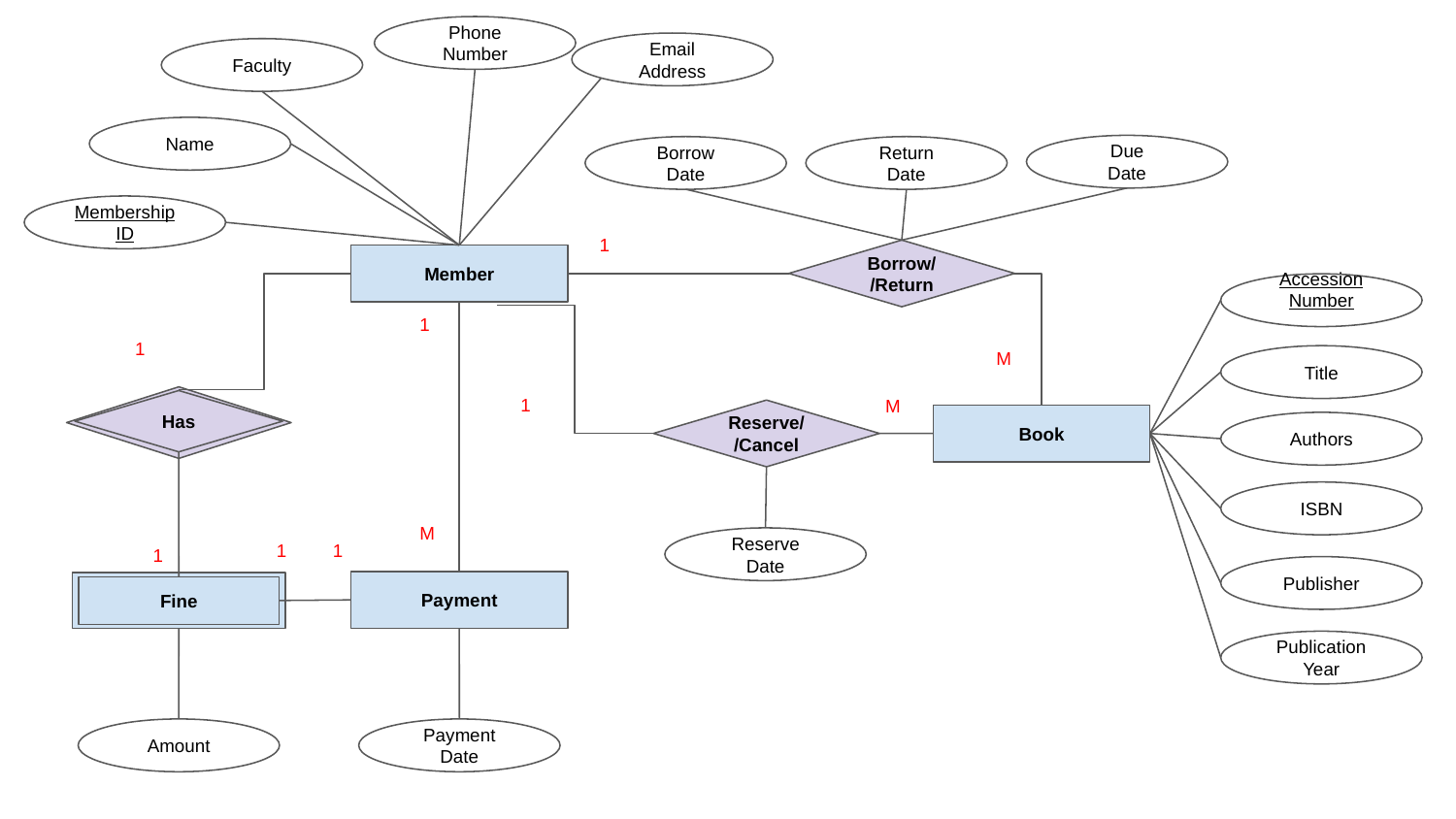

Phone Number
Email Address
Faculty
Name
Due
Date
Borrow
Date
Return
Date
Membership ID
1
Borrow/
/Return
Member
Accession Number
1
1
M
Title
1
M

Has
Reserve/
/Cancel
Book
Authors
ISBN
M
Reserve
Date
1
1
1
Publisher
Payment

Fine
Publication Year
Amount
Payment Date